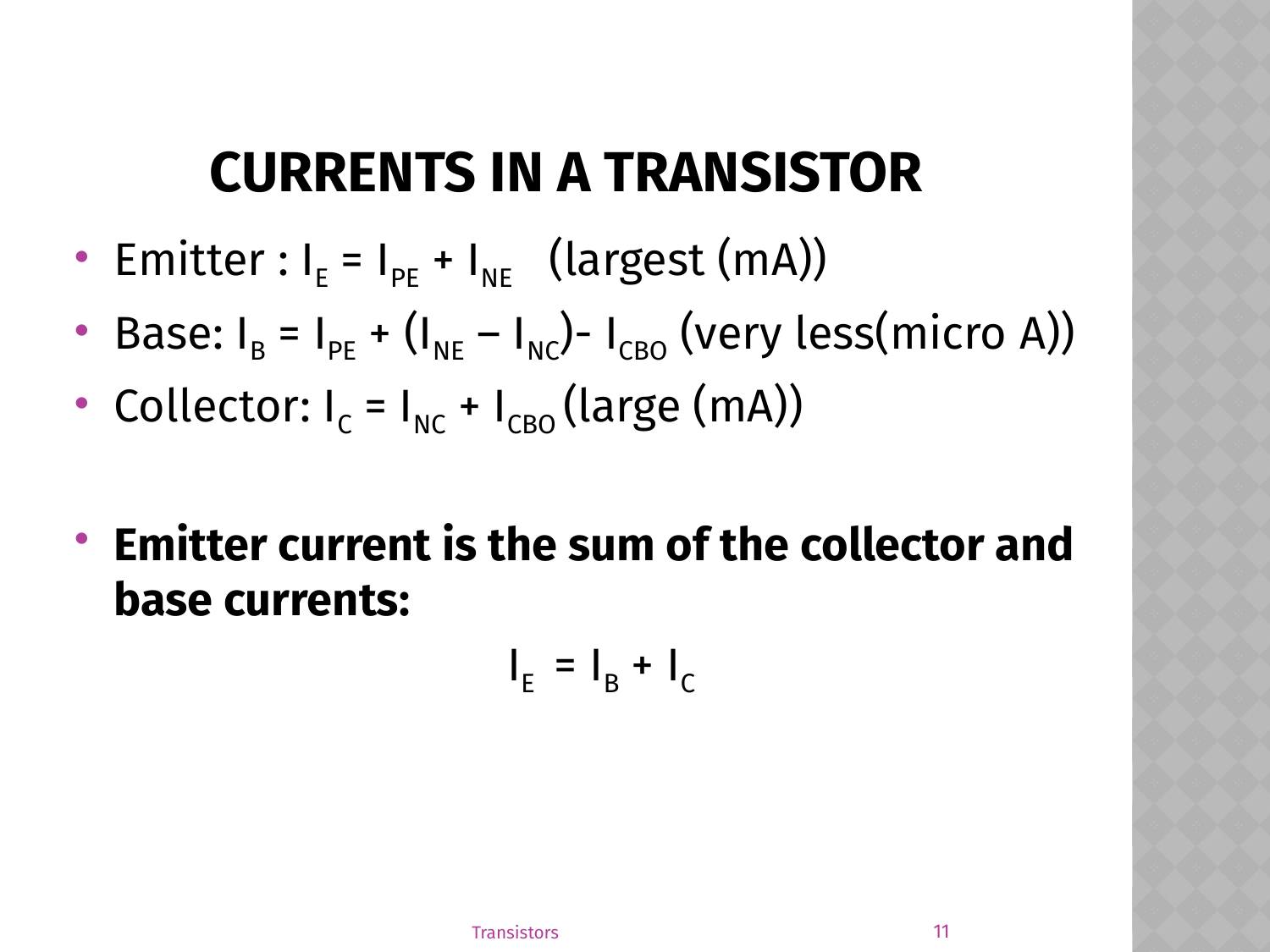

# Currents in a transistor
Emitter : IE = IPE + INE   (largest (mA))
Base: IB = IPE + (INE – INC)- ICBO (very less(micro A))
Collector: IC = INC + ICBO (large (mA))

Emitter current is the sum of the collector and base currents:
				 IE  = IB + IC
11
Transistors